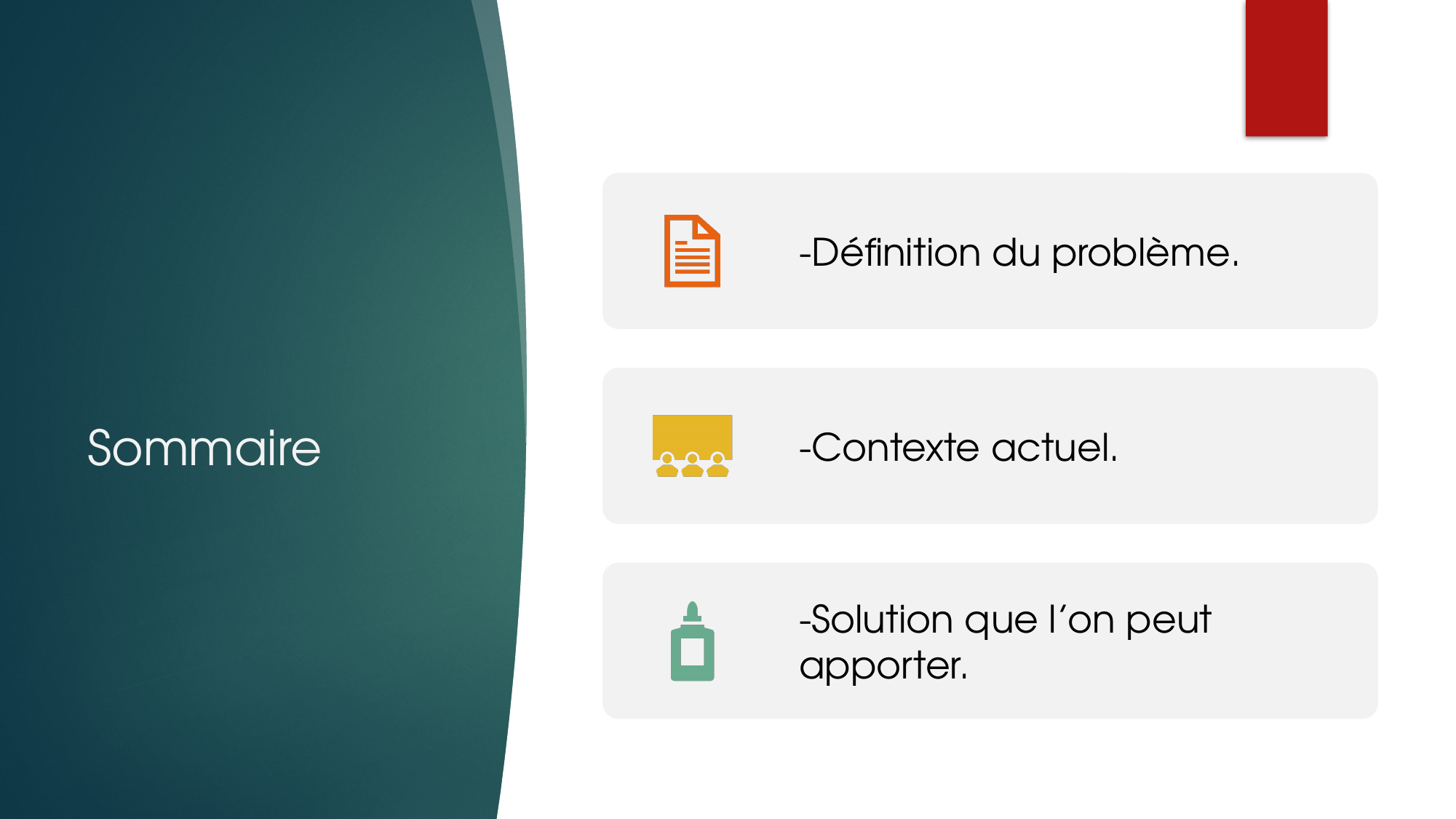

# Sommaire
-Définition du problème.
-Contexte actuel.
-Solution que l’on peut apporter.